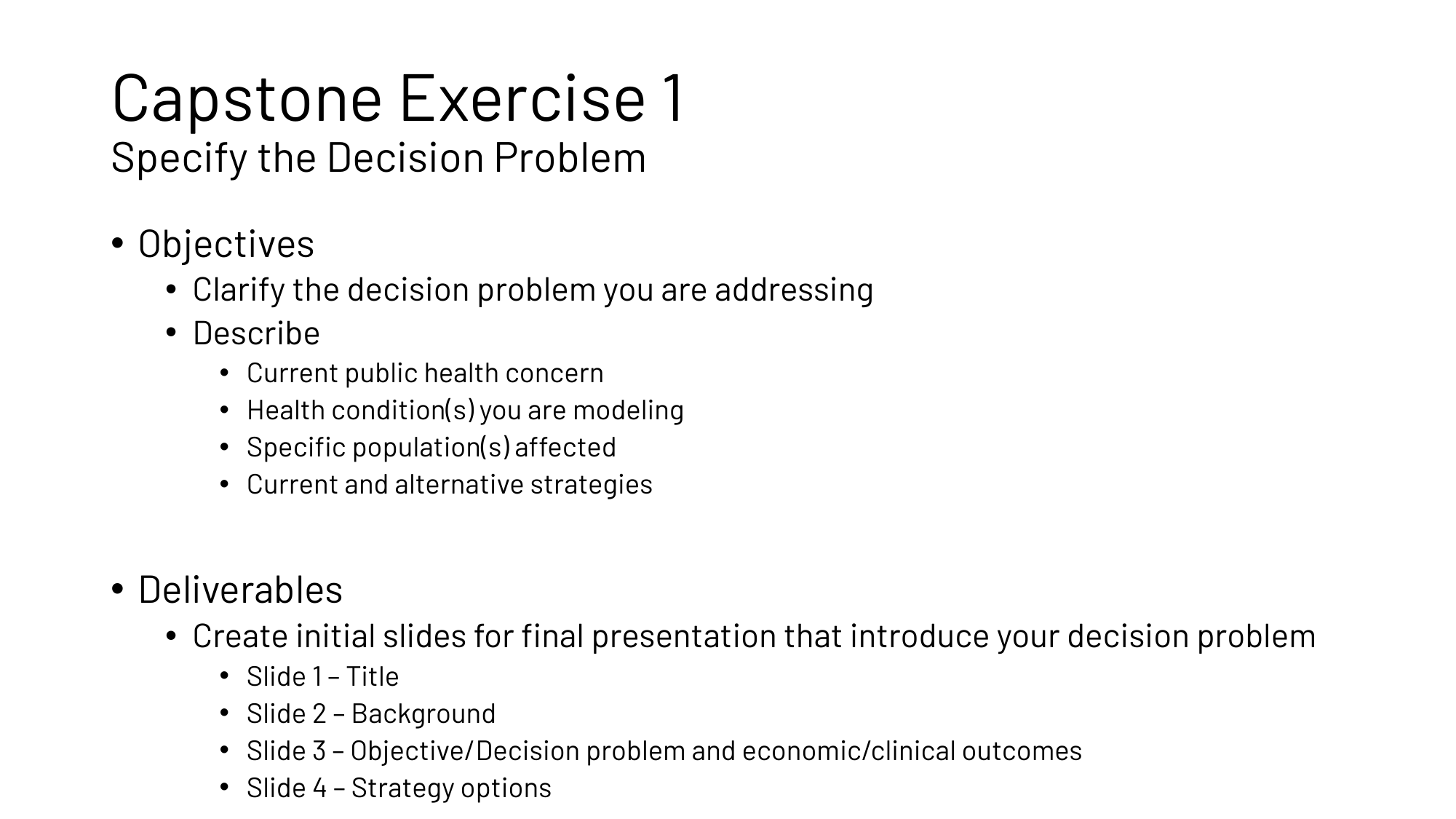

# Capstone Exercise 1 Specify the Decision Problem
Objectives
Clarify the decision problem you are addressing
Describe
Current public health concern
Health condition(s) you are modeling
Specific population(s) affected
Current and alternative strategies

Deliverables
Create initial slides for final presentation that introduce your decision problem
Slide 1 – Title
Slide 2 – Background
Slide 3 – Objective/Decision problem and economic/clinical outcomes
Slide 4 – Strategy options